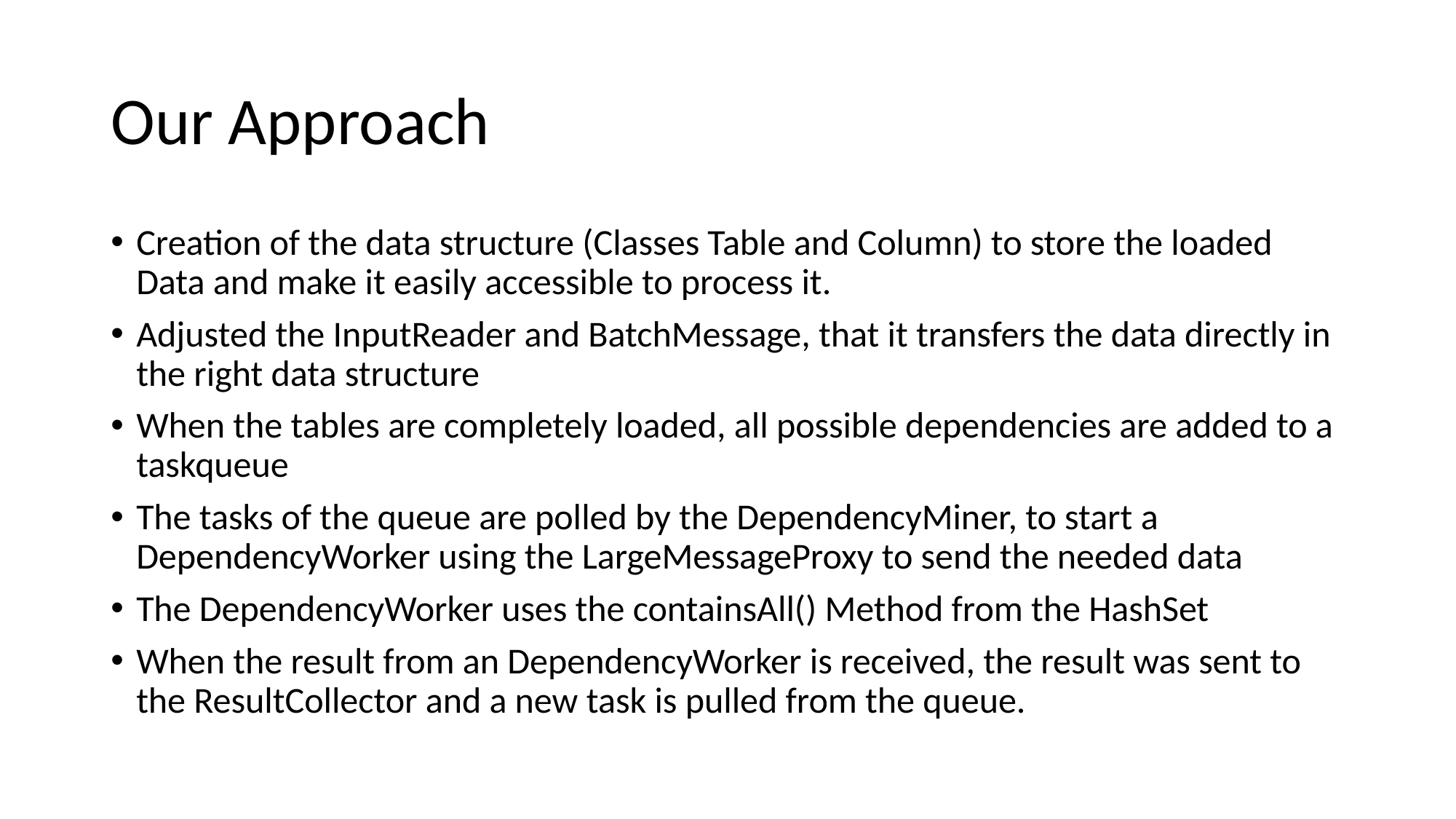

# Our Approach
Creation of the data structure (Classes Table and Column) to store the loaded Data and make it easily accessible to process it.
Adjusted the InputReader and BatchMessage, that it transfers the data directly in the right data structure
When the tables are completely loaded, all possible dependencies are added to a taskqueue
The tasks of the queue are polled by the DependencyMiner, to start a DependencyWorker using the LargeMessageProxy to send the needed data
The DependencyWorker uses the containsAll() Method from the HashSet
When the result from an DependencyWorker is received, the result was sent to the ResultCollector and a new task is pulled from the queue.